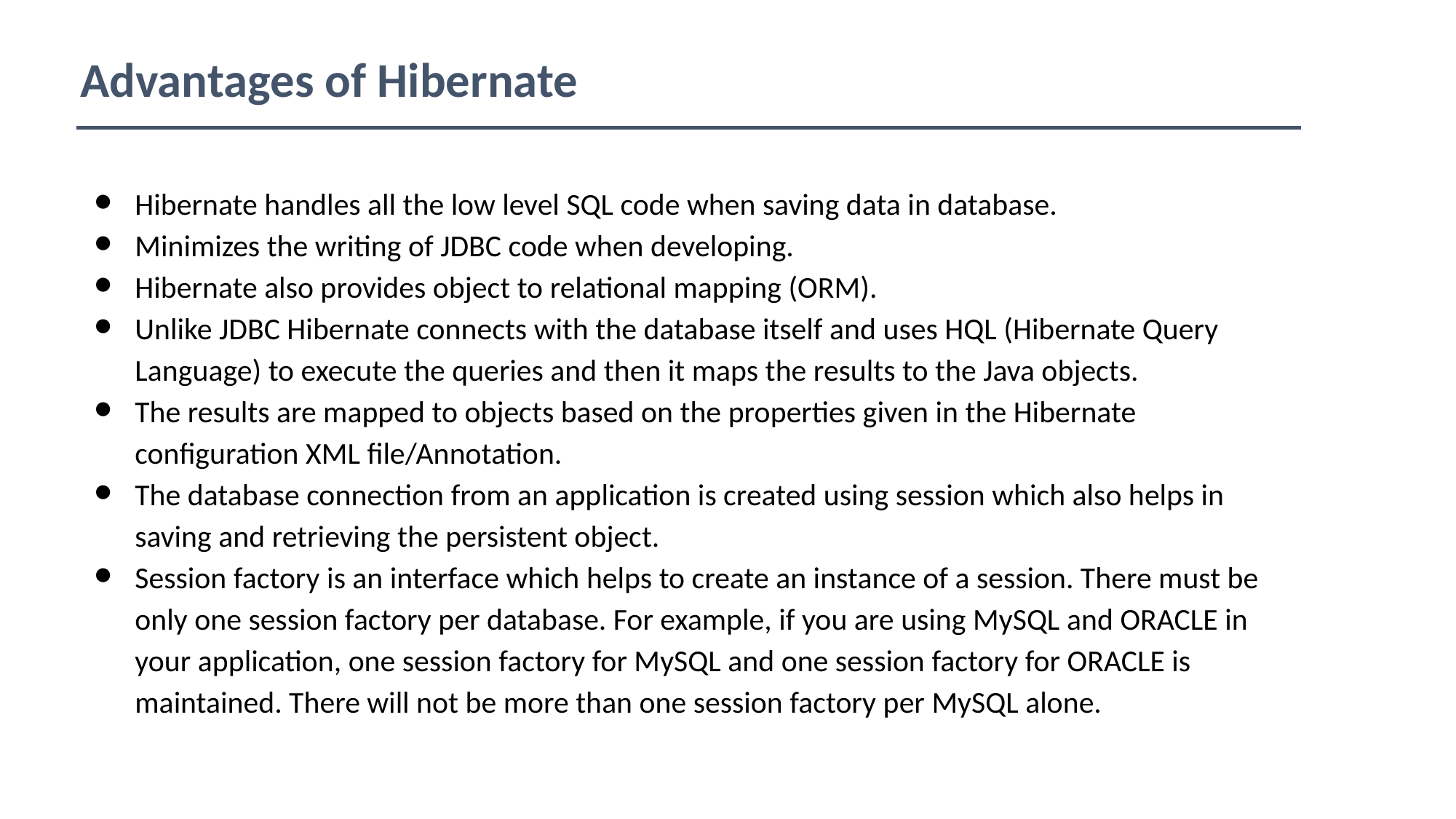

Advantages of Hibernate
Hibernate handles all the low level SQL code when saving data in database.
Minimizes the writing of JDBC code when developing.
Hibernate also provides object to relational mapping (ORM).
Unlike JDBC Hibernate connects with the database itself and uses HQL (Hibernate Query Language) to execute the queries and then it maps the results to the Java objects.
The results are mapped to objects based on the properties given in the Hibernate configuration XML file/Annotation.
The database connection from an application is created using session which also helps in saving and retrieving the persistent object.
Session factory is an interface which helps to create an instance of a session. There must be only one session factory per database. For example, if you are using MySQL and ORACLE in your application, one session factory for MySQL and one session factory for ORACLE is maintained. There will not be more than one session factory per MySQL alone.